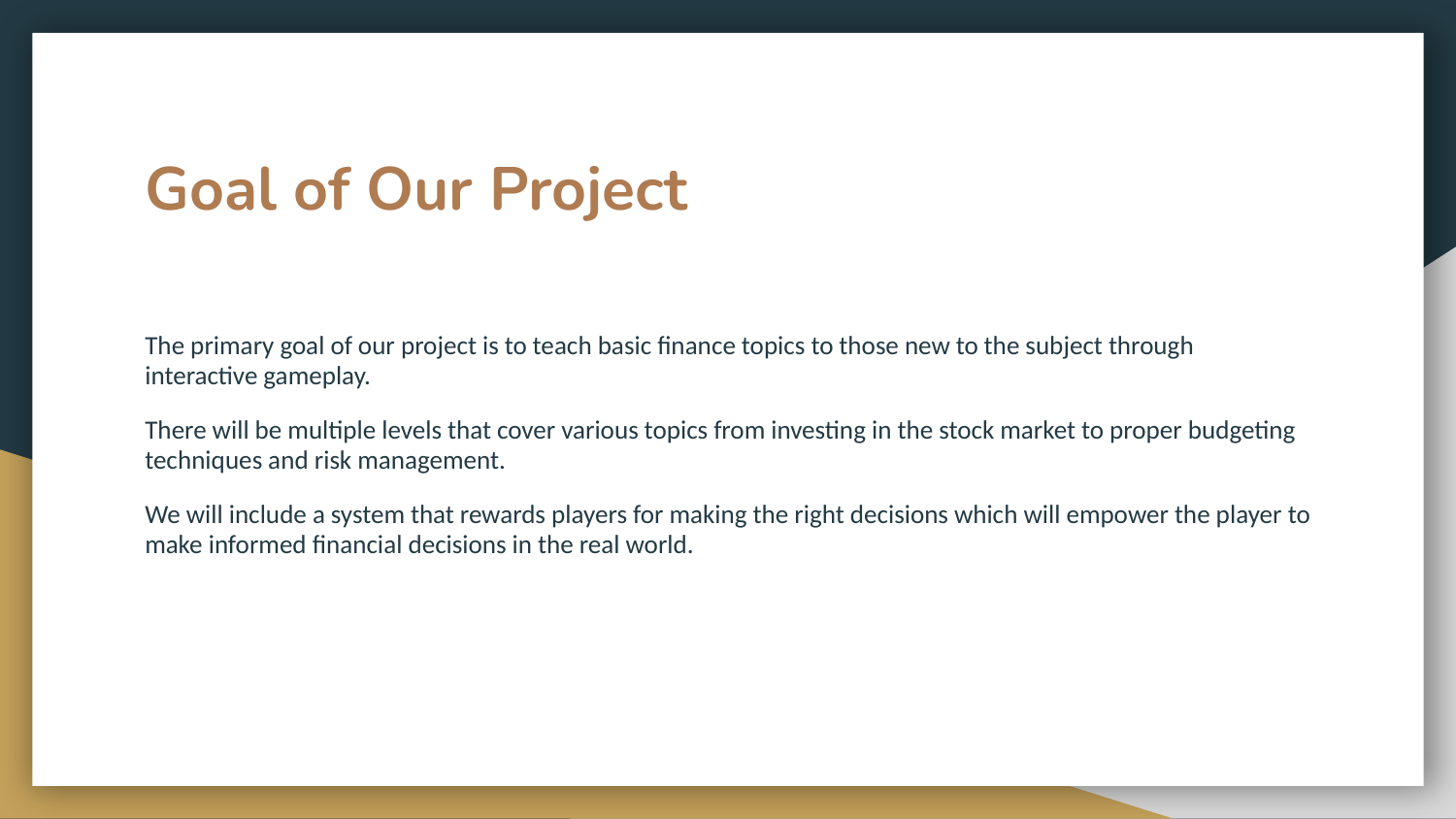

# Goal of Our Project
The primary goal of our project is to teach basic finance topics to those new to the subject through interactive gameplay.
There will be multiple levels that cover various topics from investing in the stock market to proper budgeting techniques and risk management.
We will include a system that rewards players for making the right decisions which will empower the player to make informed financial decisions in the real world.